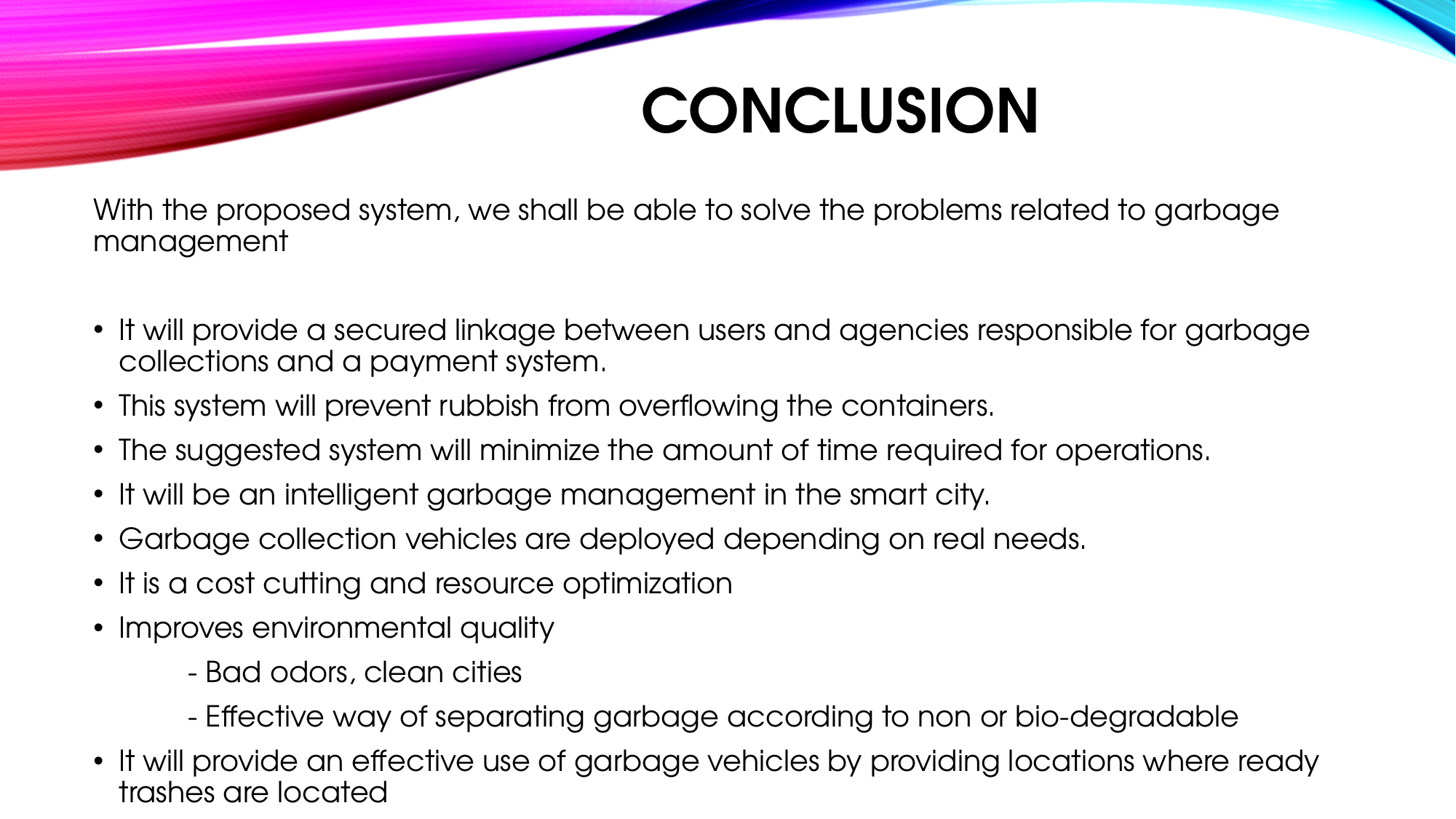

# CONCLUSION
With the proposed system, we shall be able to solve the problems related to garbage management

It will provide a secured linkage between users and agencies responsible for garbage collections and a payment system.
This system will prevent rubbish from overflowing the containers.
The suggested system will minimize the amount of time required for operations.
It will be an intelligent garbage management in the smart city.
Garbage collection vehicles are deployed depending on real needs.
It is a cost cutting and resource optimization
Improves environmental quality
	- Bad odors, clean cities
	- Effective way of separating garbage according to non or bio-degradable
It will provide an effective use of garbage vehicles by providing locations where ready trashes are located